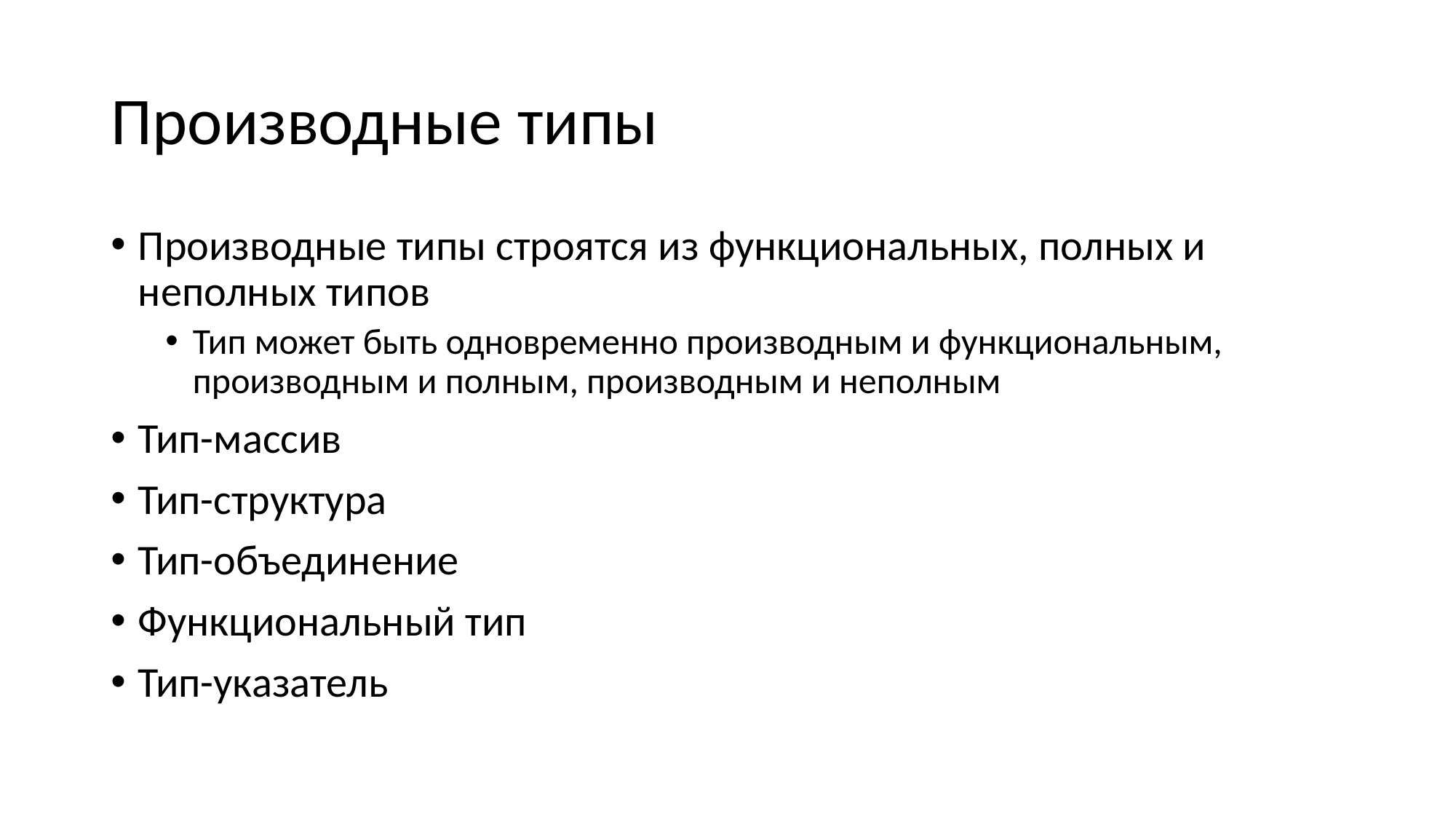

# Производные типы
Производные типы строятся из функциональных, полных и неполных типов
Тип может быть одновременно производным и функциональным, производным и полным, производным и неполным
Тип-массив
Тип-структура
Тип-объединение
Функциональный тип
Тип-указатель